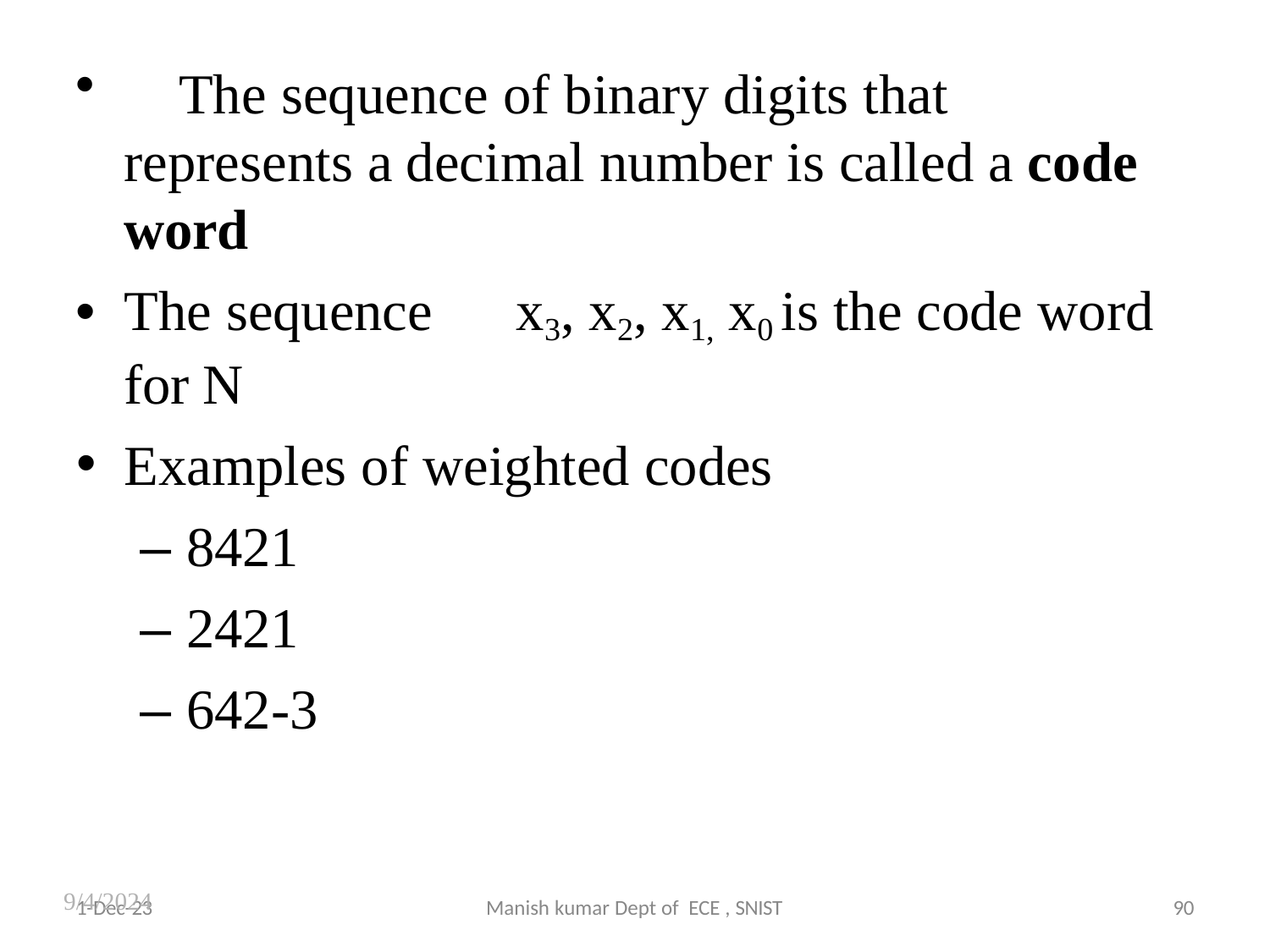

The sequence of binary digits that represents a decimal number is called a code word
The sequence	x3, x2, x1, x0 is the code word for N
Examples of weighted codes
– 8421
– 2421
– 642-3
9/4/2024
90
1-Dec-23
Manish kumar Dept of ECE , SNIST